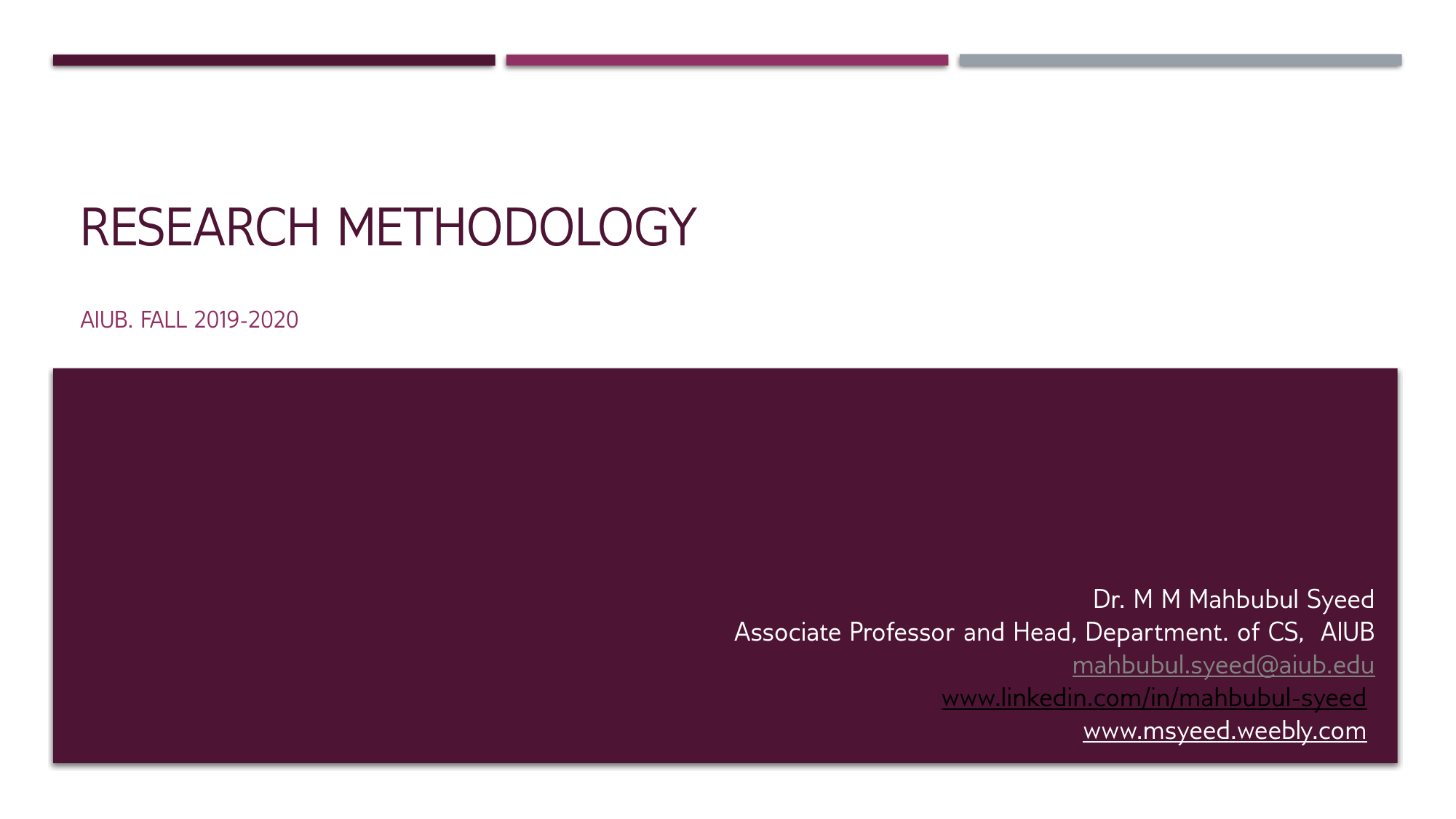

# Research methodology
AIUB. fall 2019-2020
Dr. M M Mahbubul Syeed
Associate Professor and Head, Department. of CS,  AIUB
mahbubul.syeed@aiub.edu
www.linkedin.com/in/mahbubul-syeed
www.msyeed.weebly.com